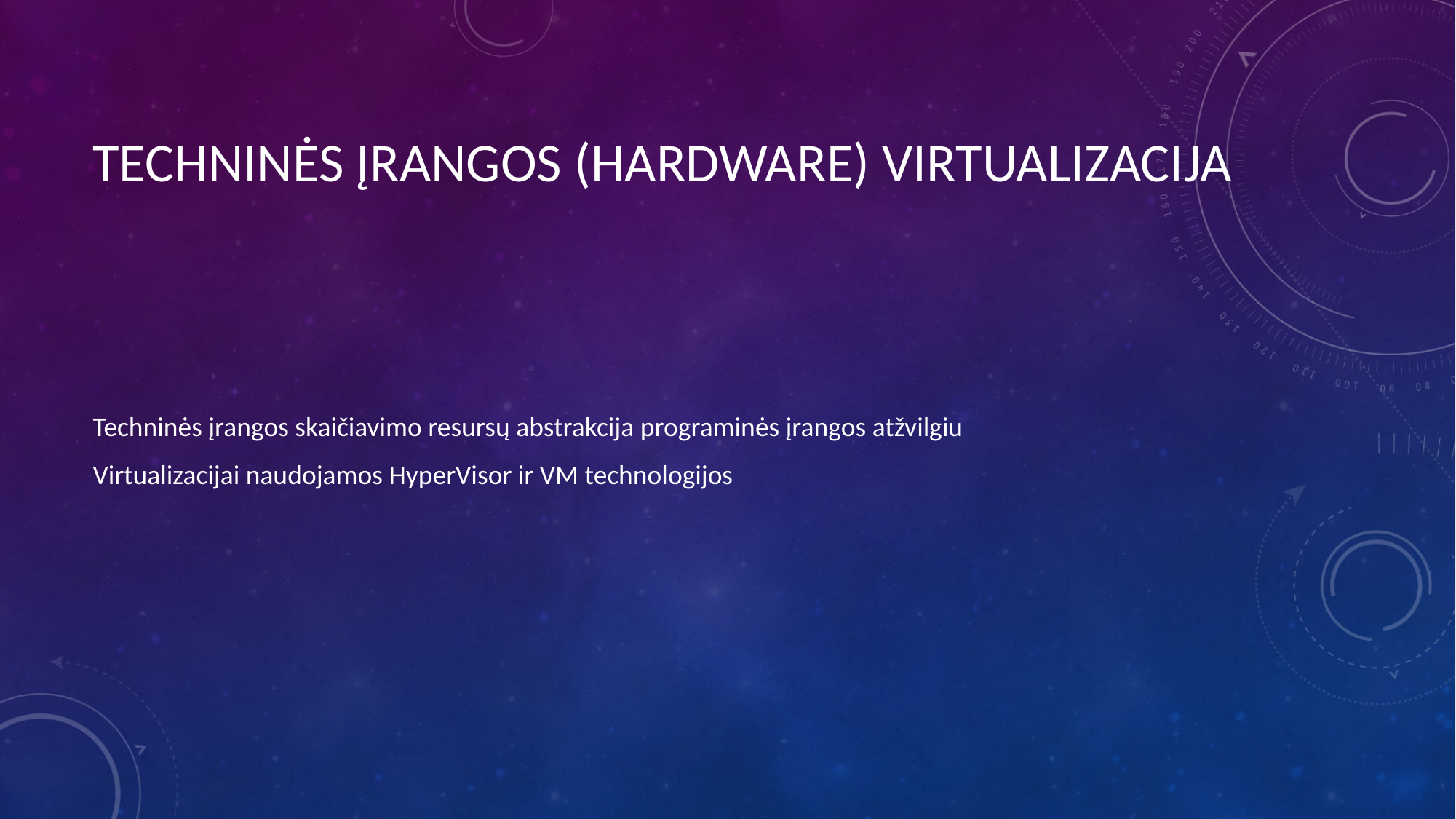

# Techninės įrangos (Hardware) virtualizacija
Techninės įrangos skaičiavimo resursų abstrakcija programinės įrangos atžvilgiu
Virtualizacijai naudojamos HyperVisor ir VM technologijos